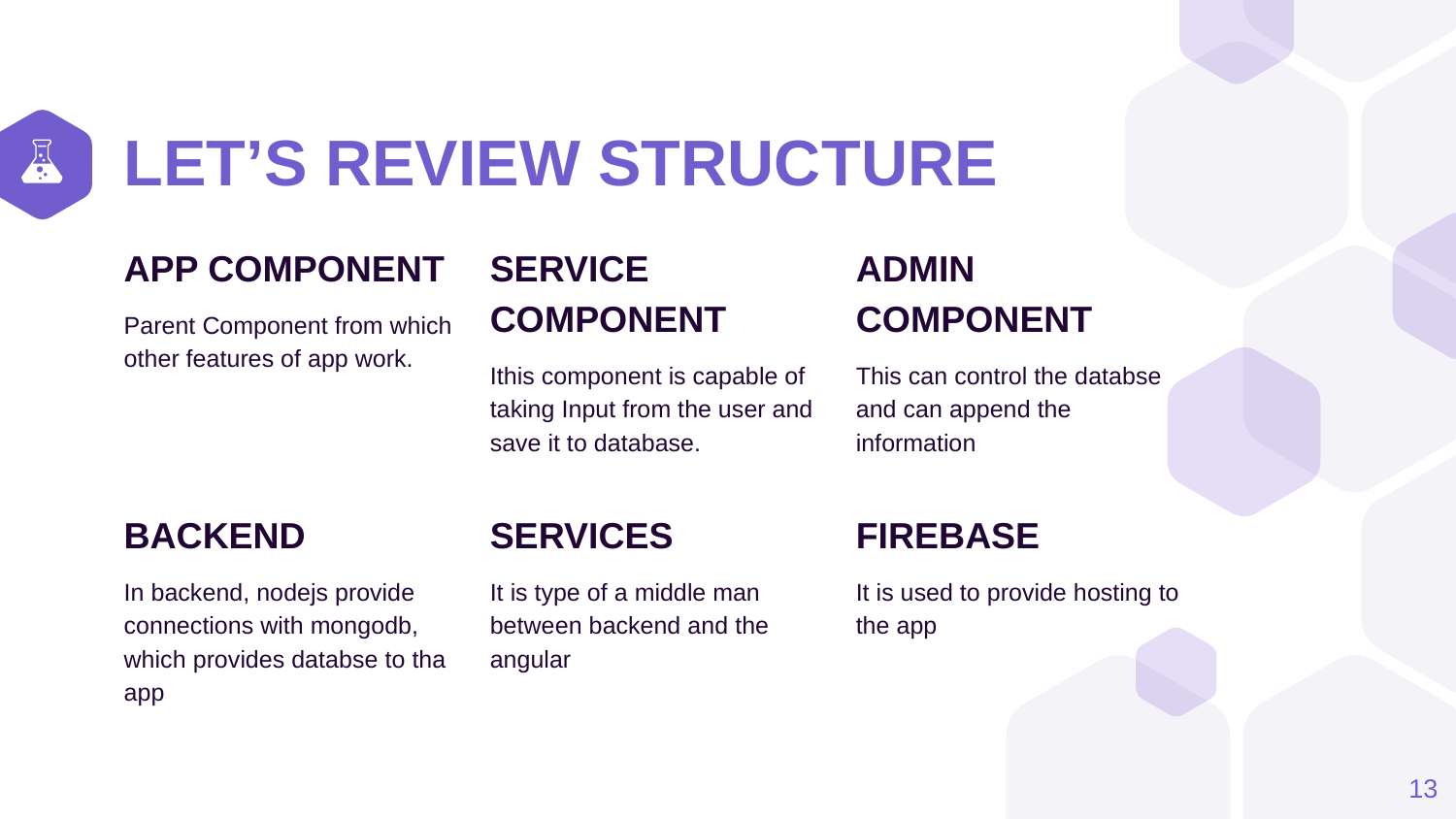

# LET’S REVIEW STRUCTURE

APP COMPONENT
Parent Component from which other features of app work.
SERVICE  COMPONENT
Ithis component is capable of taking Input from the user and save it to database.

ADMIN COMPONENT
This can control the databse and can append the information

BACKEND
In backend, nodejs provide connections with mongodb, which provides databse to tha app
SERVICES
It is type of a middle man between backend and the angular
FIREBASE
It is used to provide hosting to the app

13